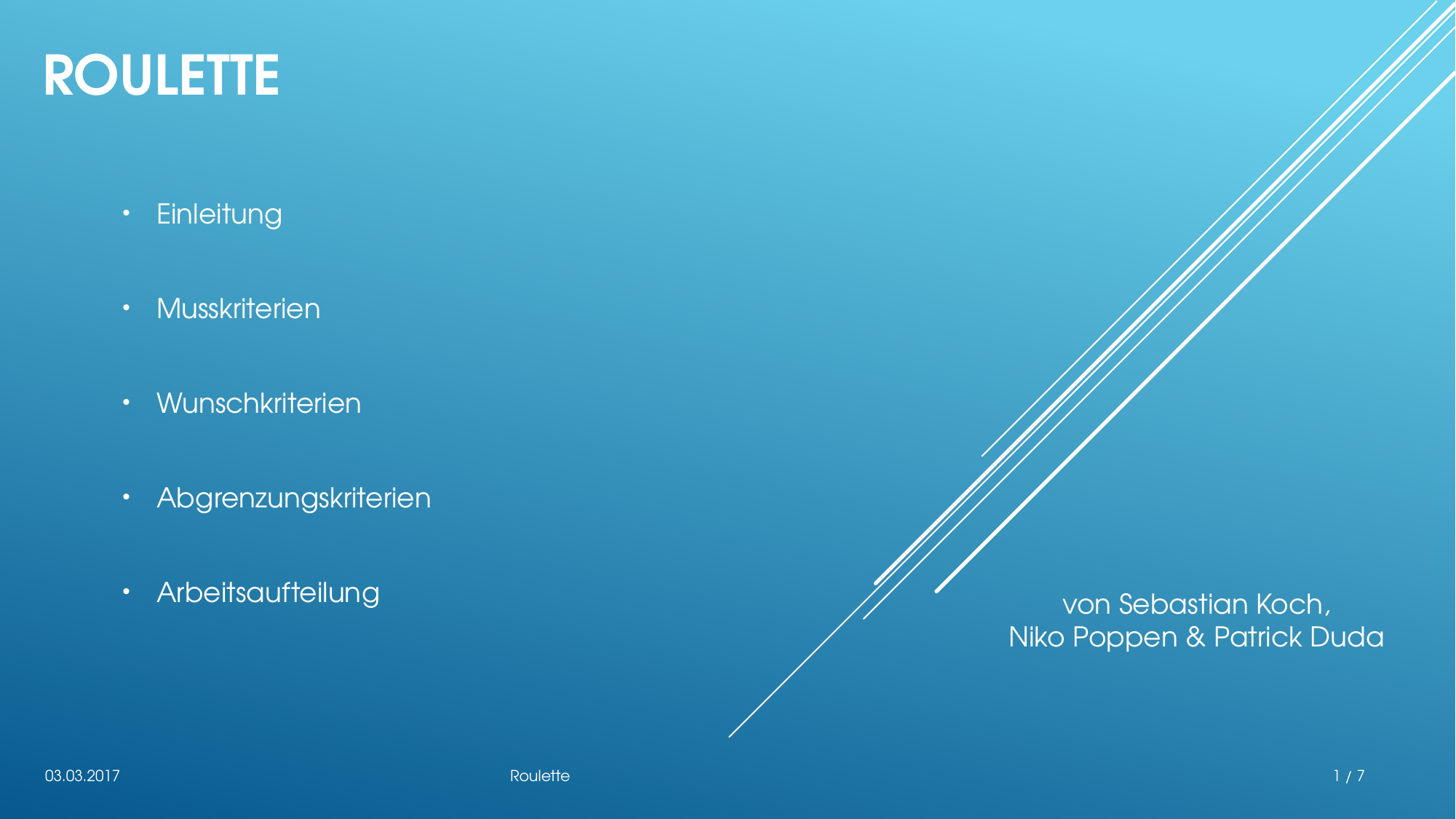

# Roulette
Einleitung

Musskriterien

Wunschkriterien

Abgrenzungskriterien

Arbeitsaufteilung
von Sebastian Koch,
Niko Poppen & Patrick Duda